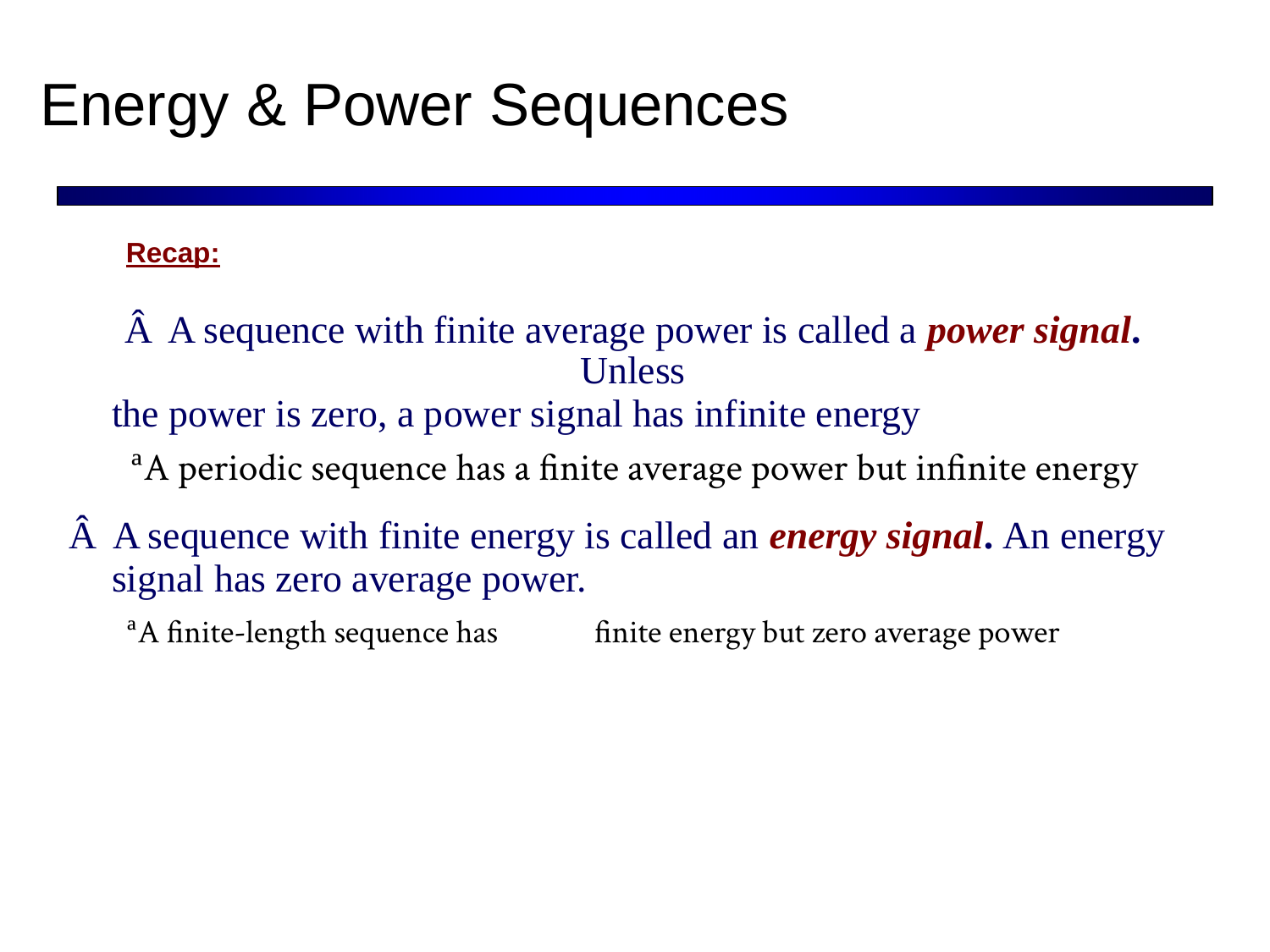

Energy & Power Sequences

Recap:
Â A sequence with finite average power is called a power signal. Unless
the power is zero, a power signal has infinite energy
ªA periodic sequence has a finite average power but infinite energy
Â A sequence with finite energy is called an energy signal. An energy
signal has zero average power.
ªA finite-length sequence has
finite energy but zero average power